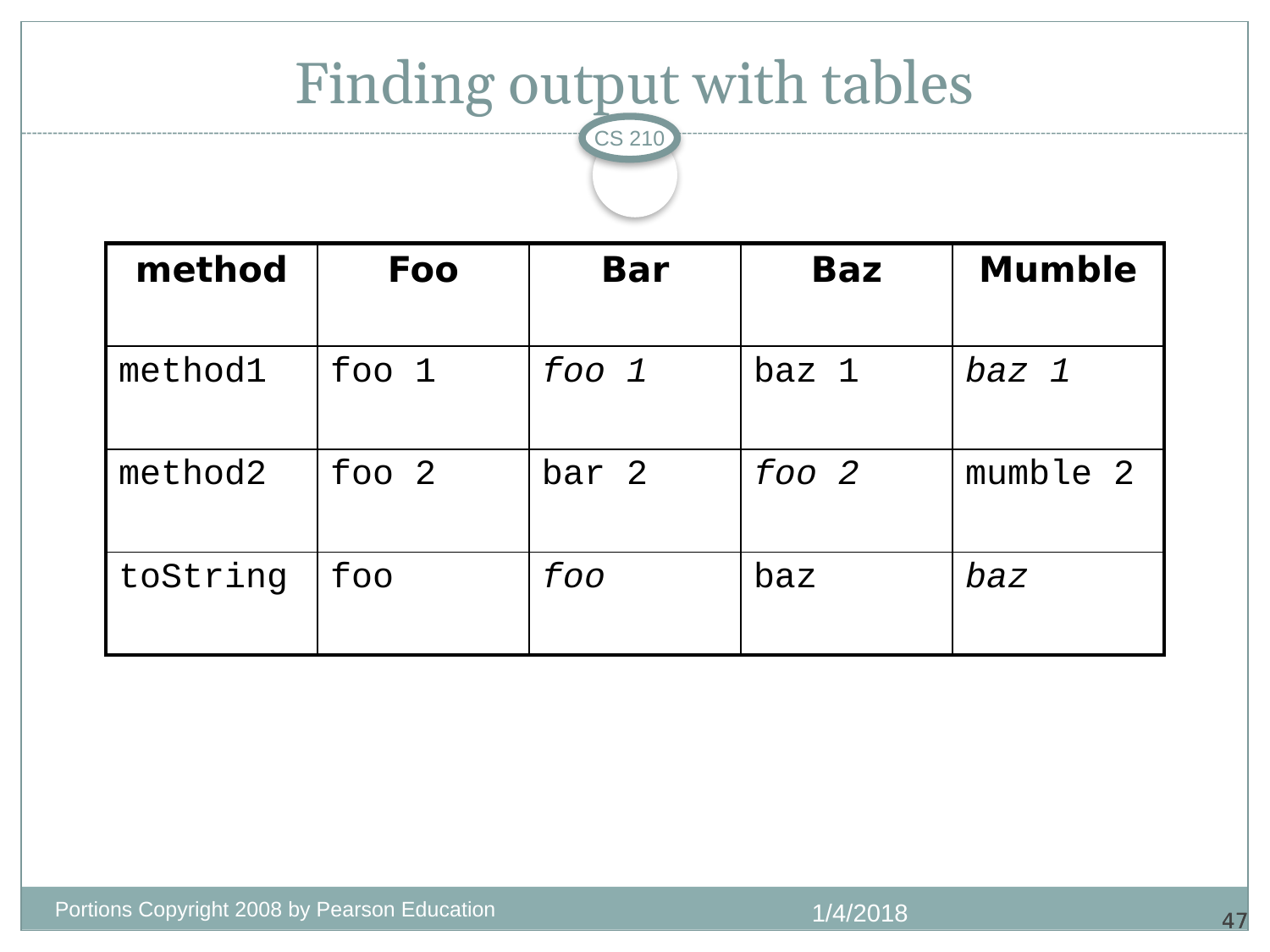

# Finding output with tables
CS 210
| method | Foo | Bar | Baz | Mumble |
| --- | --- | --- | --- | --- |
| method1 | foo 1 | foo 1 | baz 1 | baz 1 |
| method2 | foo 2 | bar 2 | foo 2 | mumble 2 |
| toString | foo | foo | baz | baz |
Portions Copyright 2008 by Pearson Education
1/4/2018